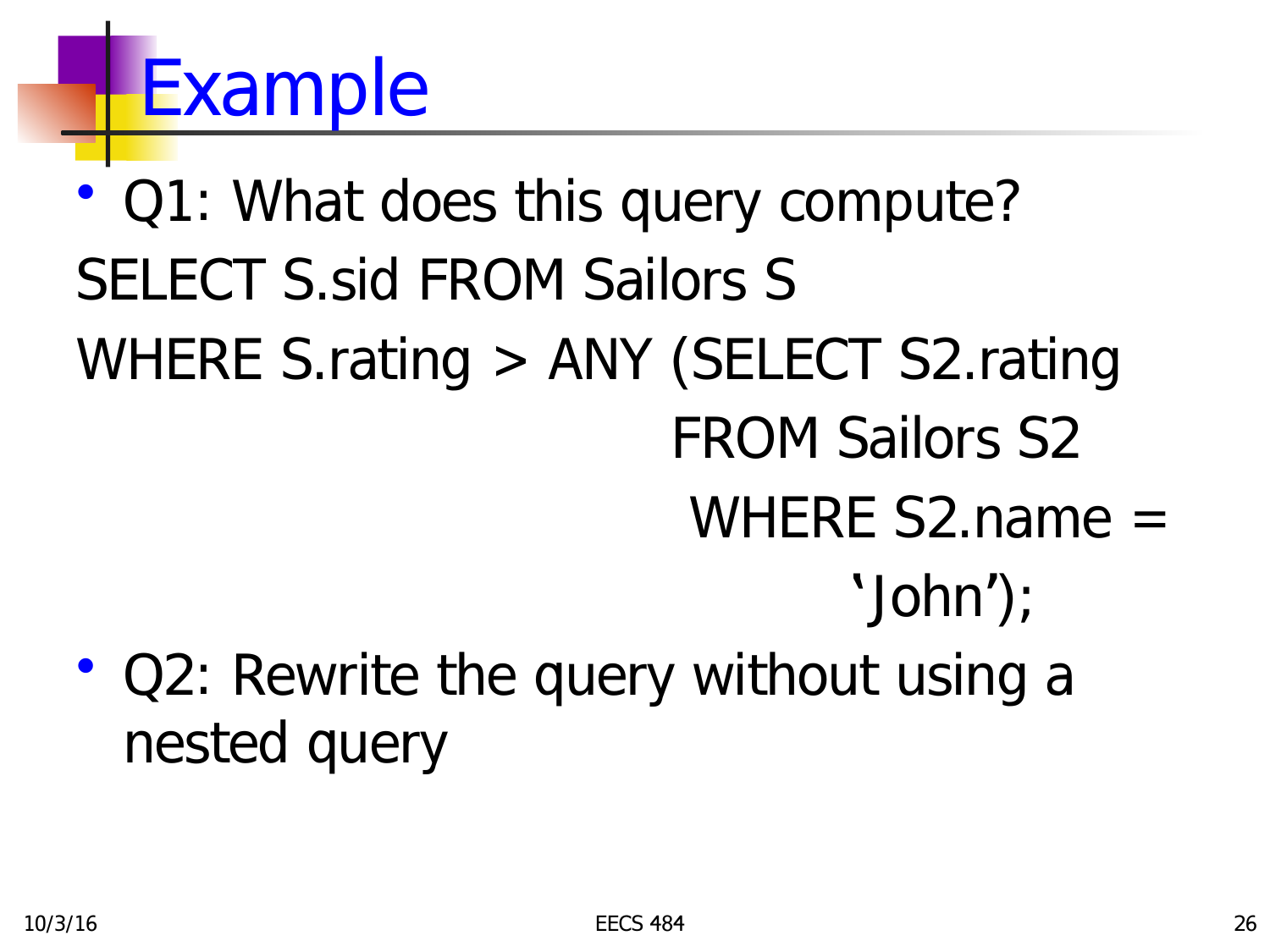

# Example
Q1: What does this query compute?
SELECT S.sid FROM Sailors S
WHERE S.rating > ANY (SELECT S2.rating
				     FROM Sailors S2
				      WHERE S2.name =
						 ‘John’);
Q2: Rewrite the query without using a nested query
10/3/16
EECS 484
26